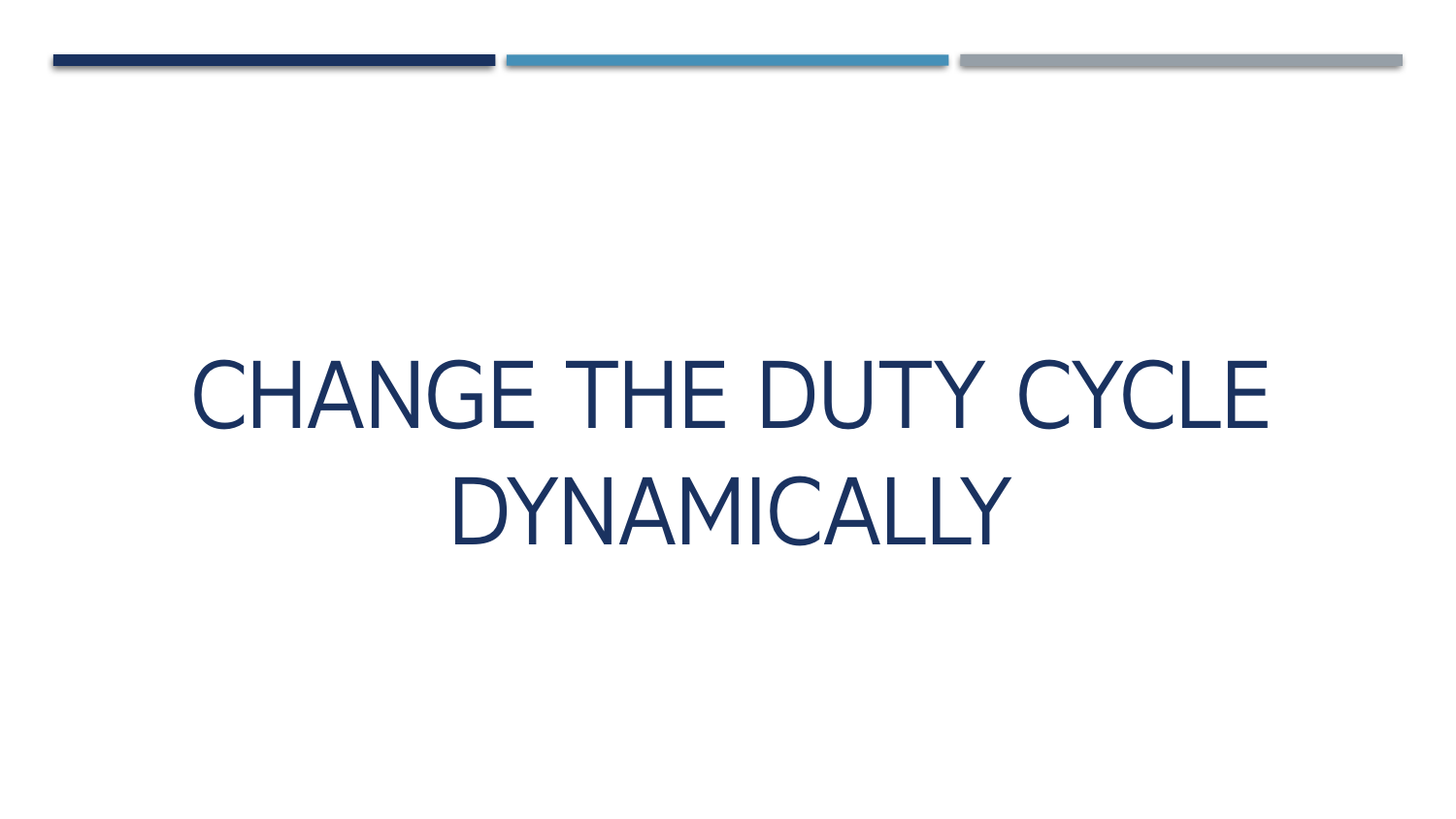

Change the duty cycle dynamically
Exercise 4